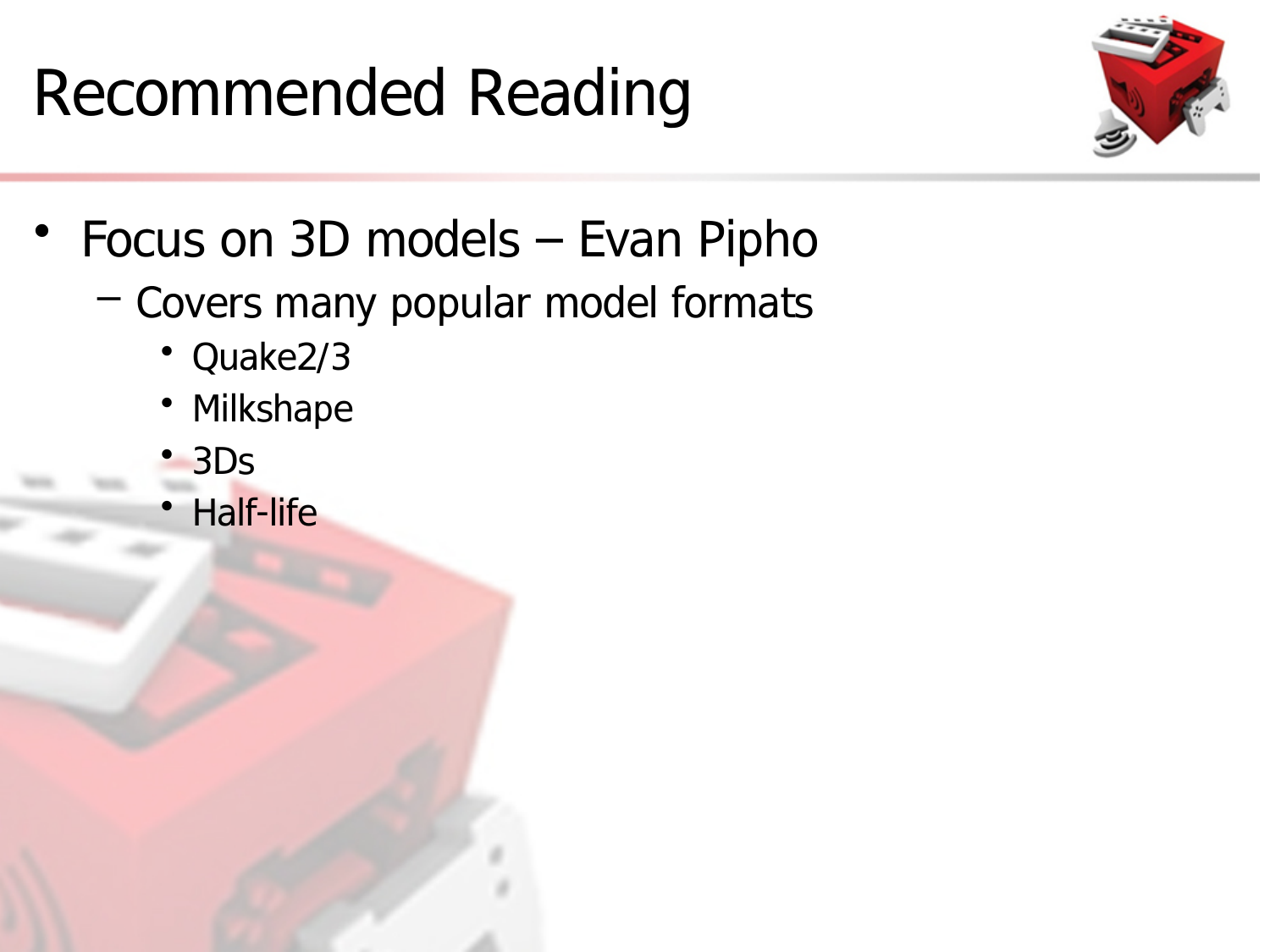

# Recommended Reading
Focus on 3D models – Evan Pipho
Covers many popular model formats
Quake2/3
Milkshape
3Ds
Half-life